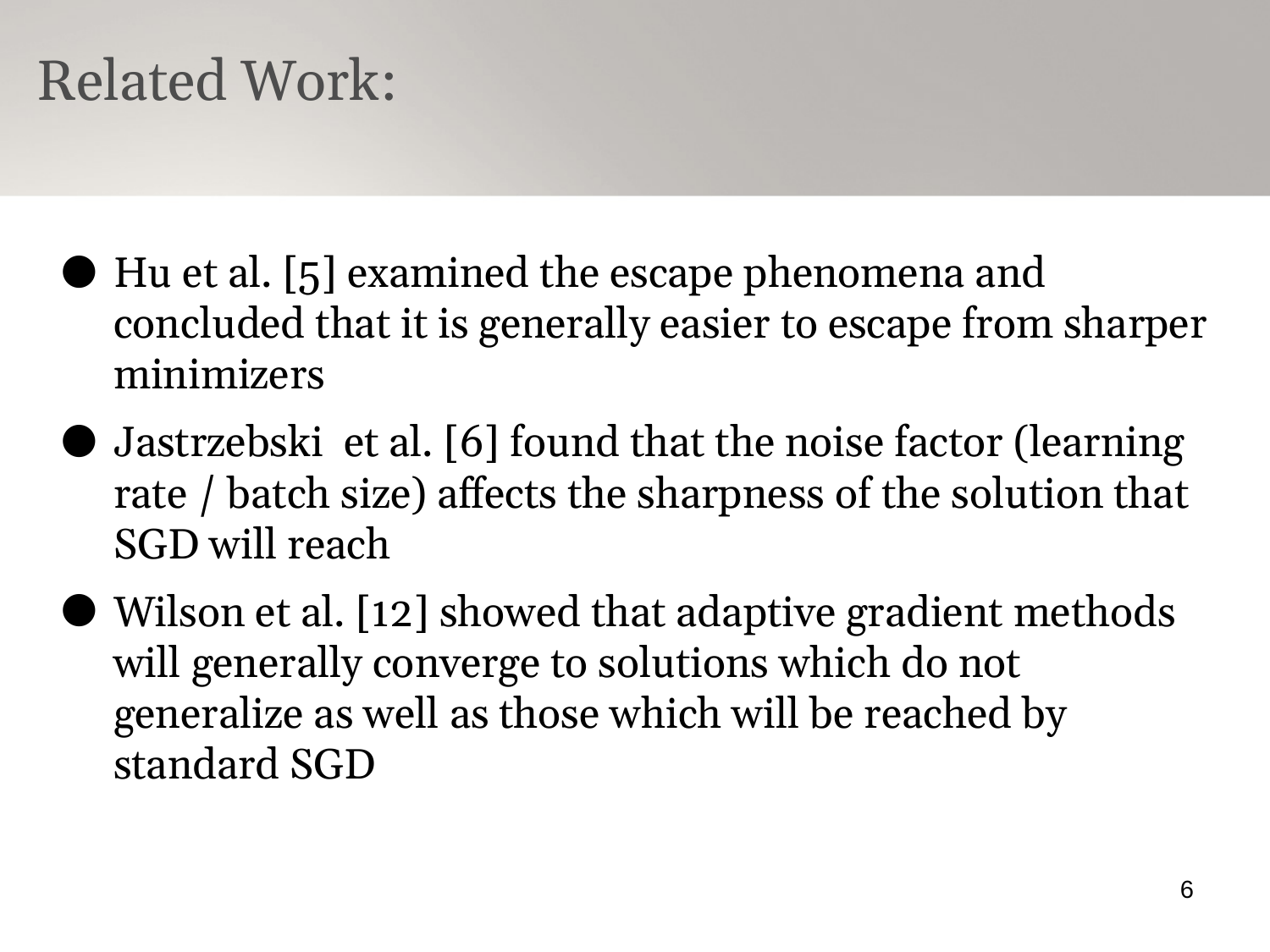

Related Work:

Hu et al. [5] examined the escape phenomena and concluded that it is generally easier to escape from sharper minimizers

Jastrzebski  et al. [6] found that the noise factor (learning rate / batch size) affects the sharpness of the solution that SGD will reach

Wilson et al. [12] showed that adaptive gradient methods will generally converge to solutions which do not generalize as well as those which will be reached by standard SGD
6